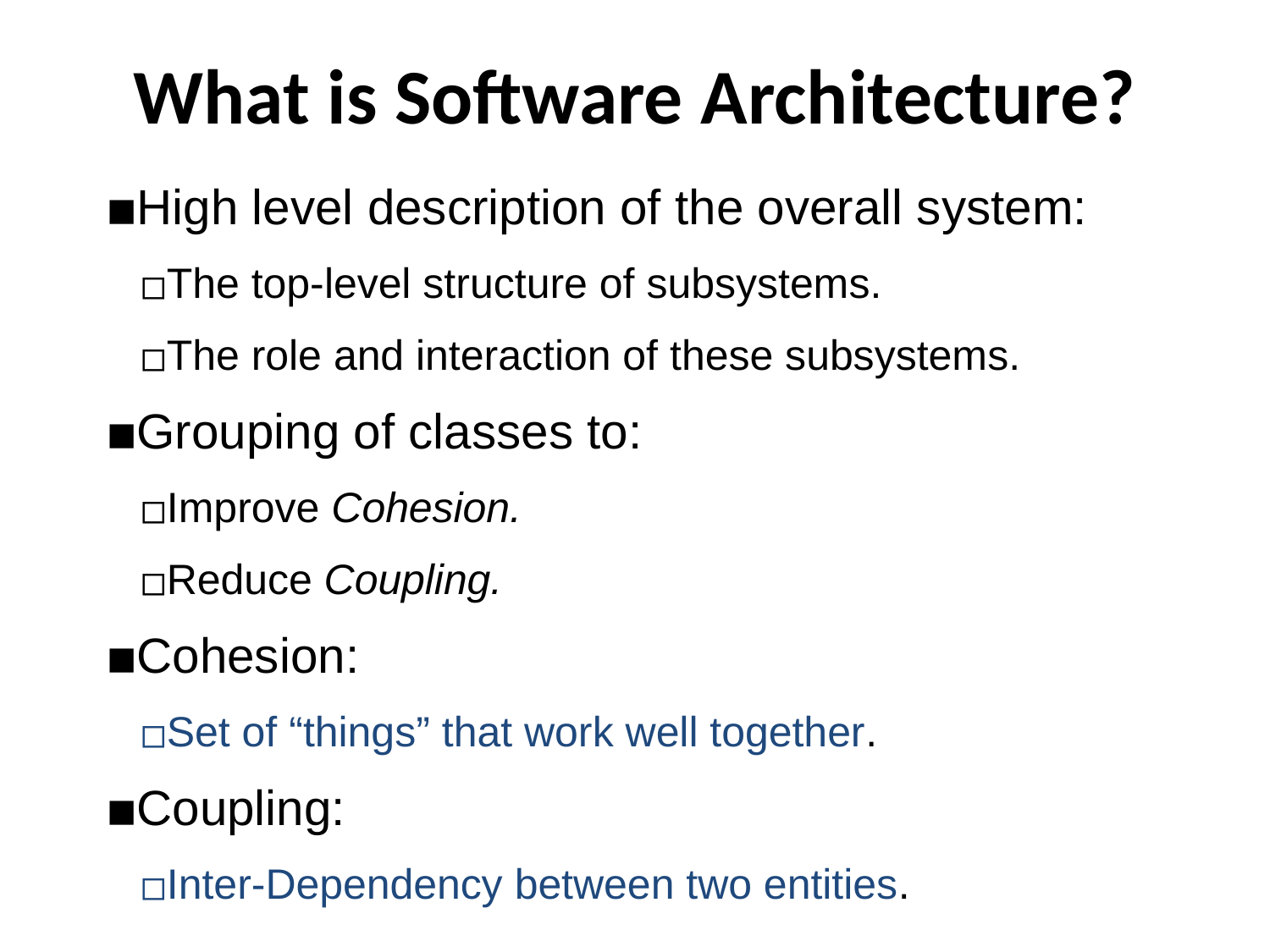

# What is Software Architecture?
High level description of the overall system:
The top-level structure of subsystems.
The role and interaction of these subsystems.
Grouping of classes to:
Improve Cohesion.
Reduce Coupling.
Cohesion:
Set of “things” that work well together.
Coupling:
Inter-Dependency between two entities.